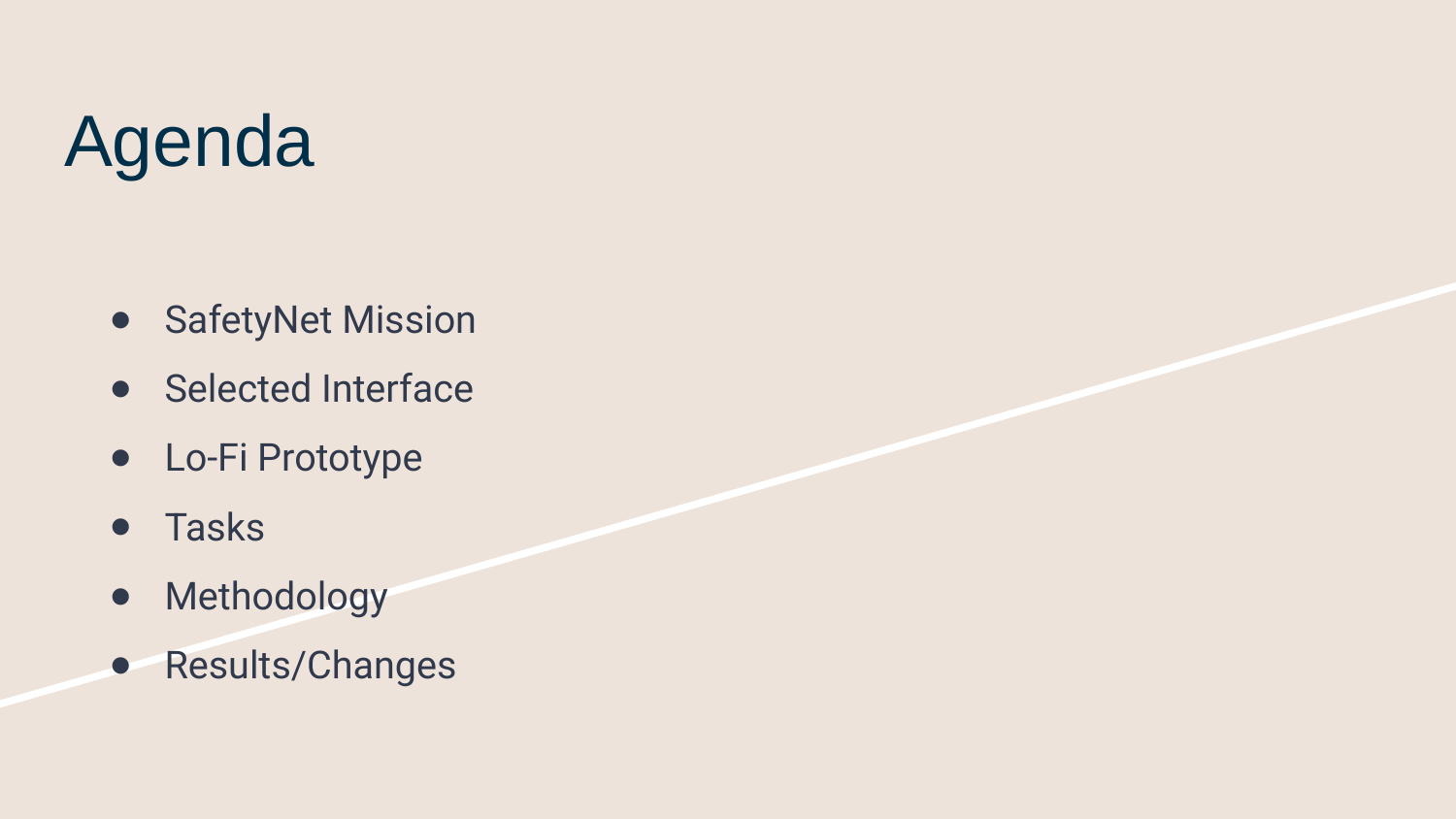

# Agenda
SafetyNet Mission
Selected Interface
Lo-Fi Prototype
Tasks
Methodology
Results/Changes